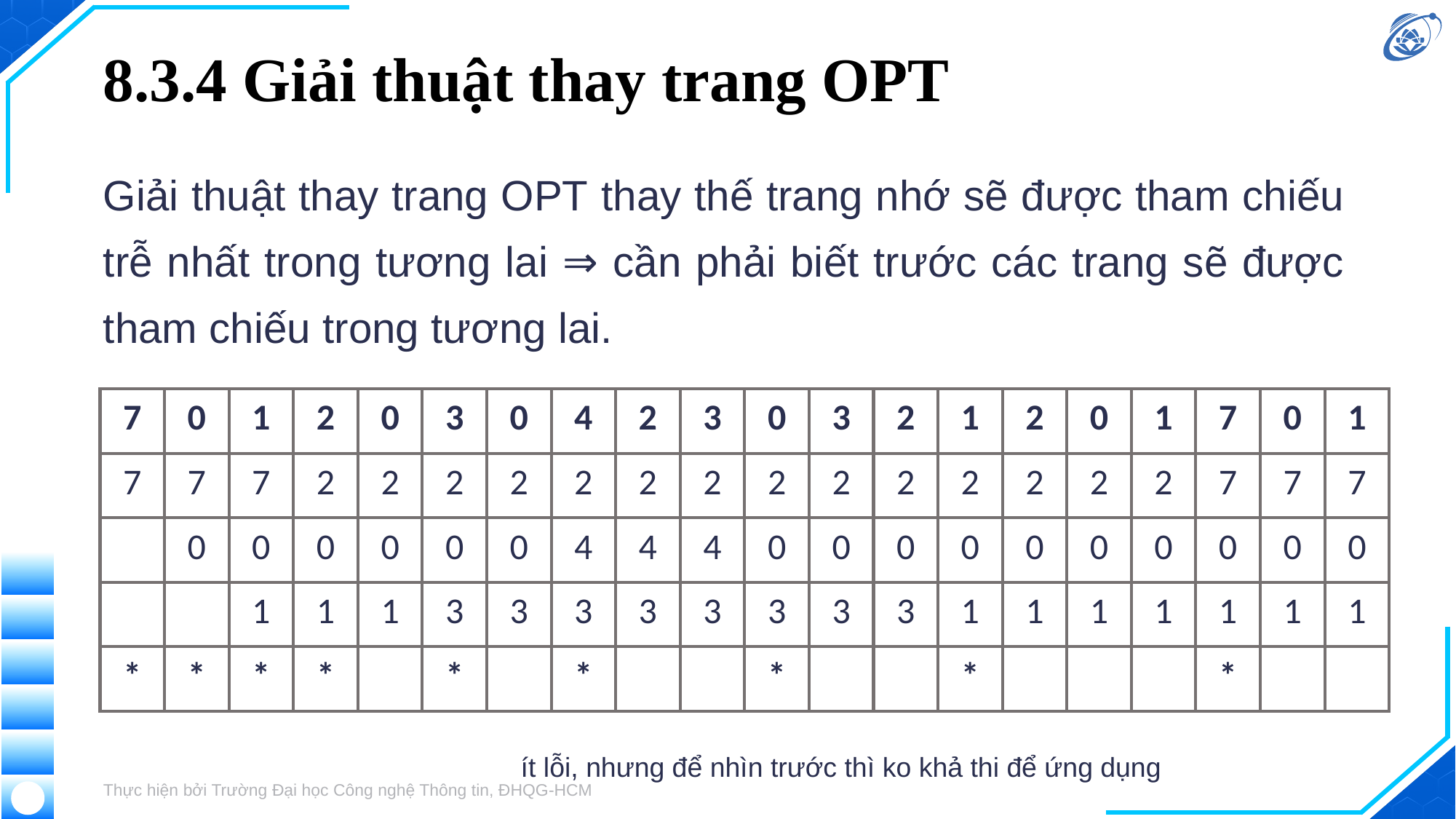

# 8.3.4 Giải thuật thay trang OPT
Giải thuật thay trang OPT thay thế trang nhớ sẽ được tham chiếu trễ nhất trong tương lai ⇒ cần phải biết trước các trang sẽ được tham chiếu trong tương lai.
| 7 | 0 | 1 | 2 | 0 | 3 | 0 | 4 | 2 | 3 | 0 | 3 | 2 | 1 | 2 | 0 | 1 | 7 | 0 | 1 |
| --- | --- | --- | --- | --- | --- | --- | --- | --- | --- | --- | --- | --- | --- | --- | --- | --- | --- | --- | --- |
| 7 | 7 | 7 | 2 | 2 | 2 | 2 | 2 | 2 | 2 | 2 | 2 | 2 | 2 | 2 | 2 | 2 | 7 | 7 | 7 |
|  | 0 | 0 | 0 | 0 | 0 | 0 | 4 | 4 | 4 | 0 | 0 | 0 | 0 | 0 | 0 | 0 | 0 | 0 | 0 |
|  |  | 1 | 1 | 1 | 3 | 3 | 3 | 3 | 3 | 3 | 3 | 3 | 1 | 1 | 1 | 1 | 1 | 1 | 1 |
| \* | \* | \* | \* |  | \* |  | \* |  |  | \* |  |  | \* |  |  |  | \* |  |  |
ít lỗi, nhưng để nhìn trước thì ko khả thi để ứng dụng
Thực hiện bởi Trường Đại học Công nghệ Thông tin, ĐHQG-HCM
31